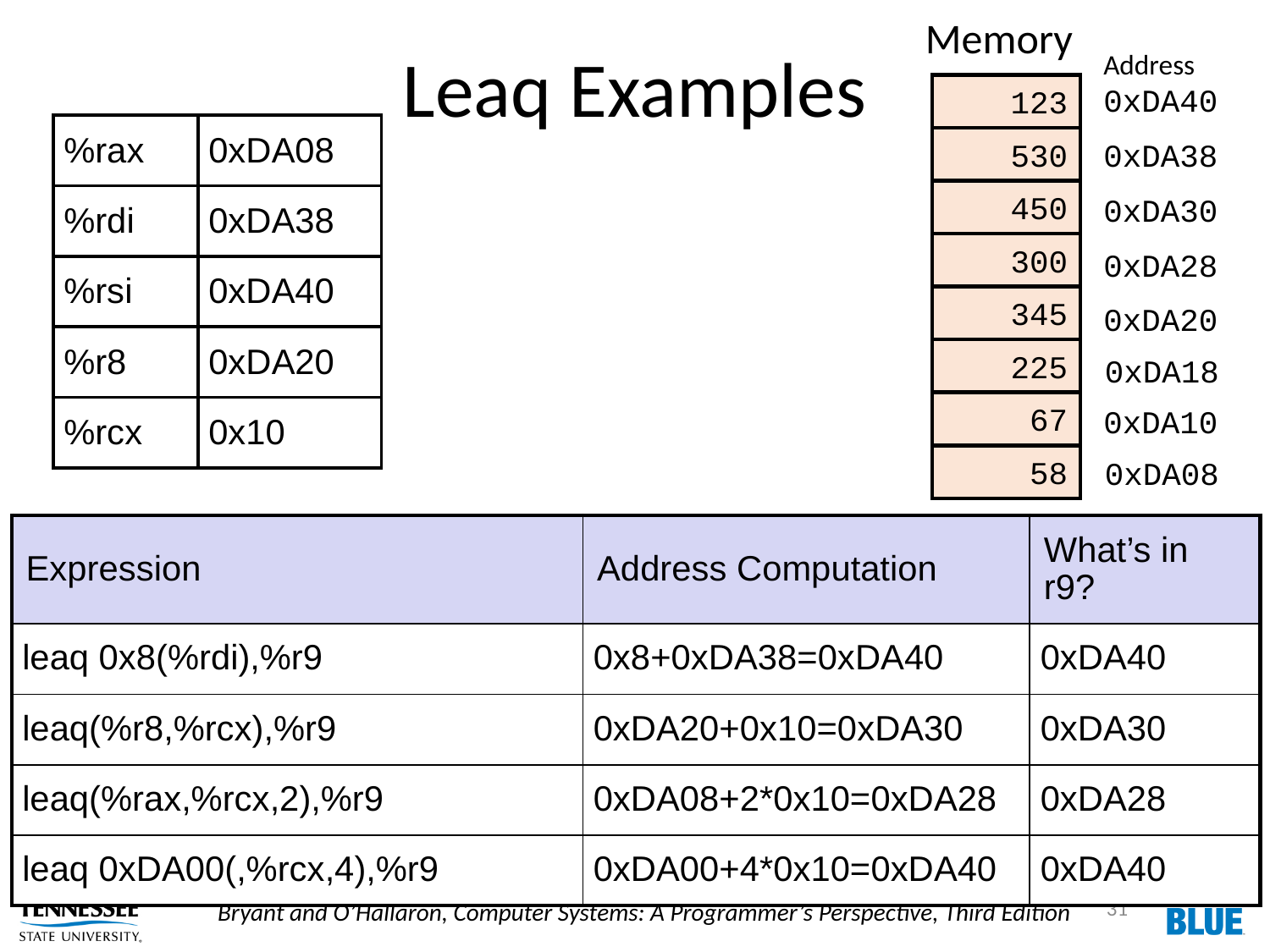

# Leaq Examples
Memory
Address
0xDA40
0xDA38
0xDA30
0xDA28
0xDA20
123
| %rax | 0xDA08 |
| --- | --- |
| %rdi | 0xDA38 |
| %rsi | 0xDA40 |
| %r8 | 0xDA20 |
| %rcx | 0x10 |
530
450
300
		345
		225
0xDA18
		67
0xDA10
		58
0xDA08
| Expression | Address Computation | What’s in r9? |
| --- | --- | --- |
| leaq 0x8(%rdi),%r9 | 0x8+0xDA38=0xDA40 | 0xDA40 |
| leaq(%r8,%rcx),%r9 | 0xDA20+0x10=0xDA30 | 0xDA30 |
| leaq(%rax,%rcx,2),%r9 | 0xDA08+2\*0x10=0xDA28 | 0xDA28 |
| leaq 0xDA00(,%rcx,4),%r9 | 0xDA00+4\*0x10=0xDA40 | 0xDA40 |
31